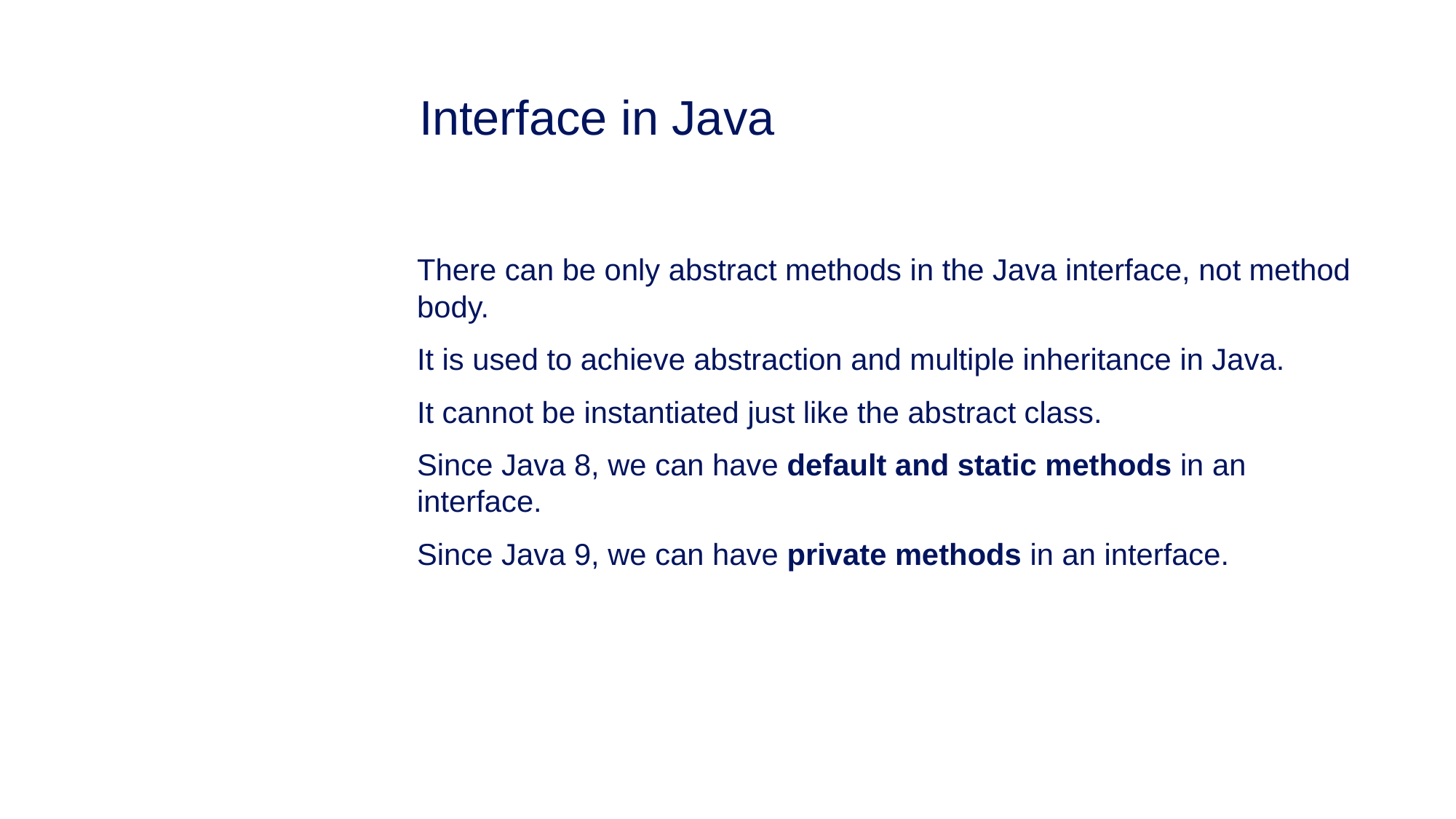

Interface in Java

There can be only abstract methods in the Java interface, not method body.
It is used to achieve abstraction and multiple inheritance in Java.
It cannot be instantiated just like the abstract class.
Since Java 8, we can have default and static methods in an interface.
Since Java 9, we can have private methods in an interface.